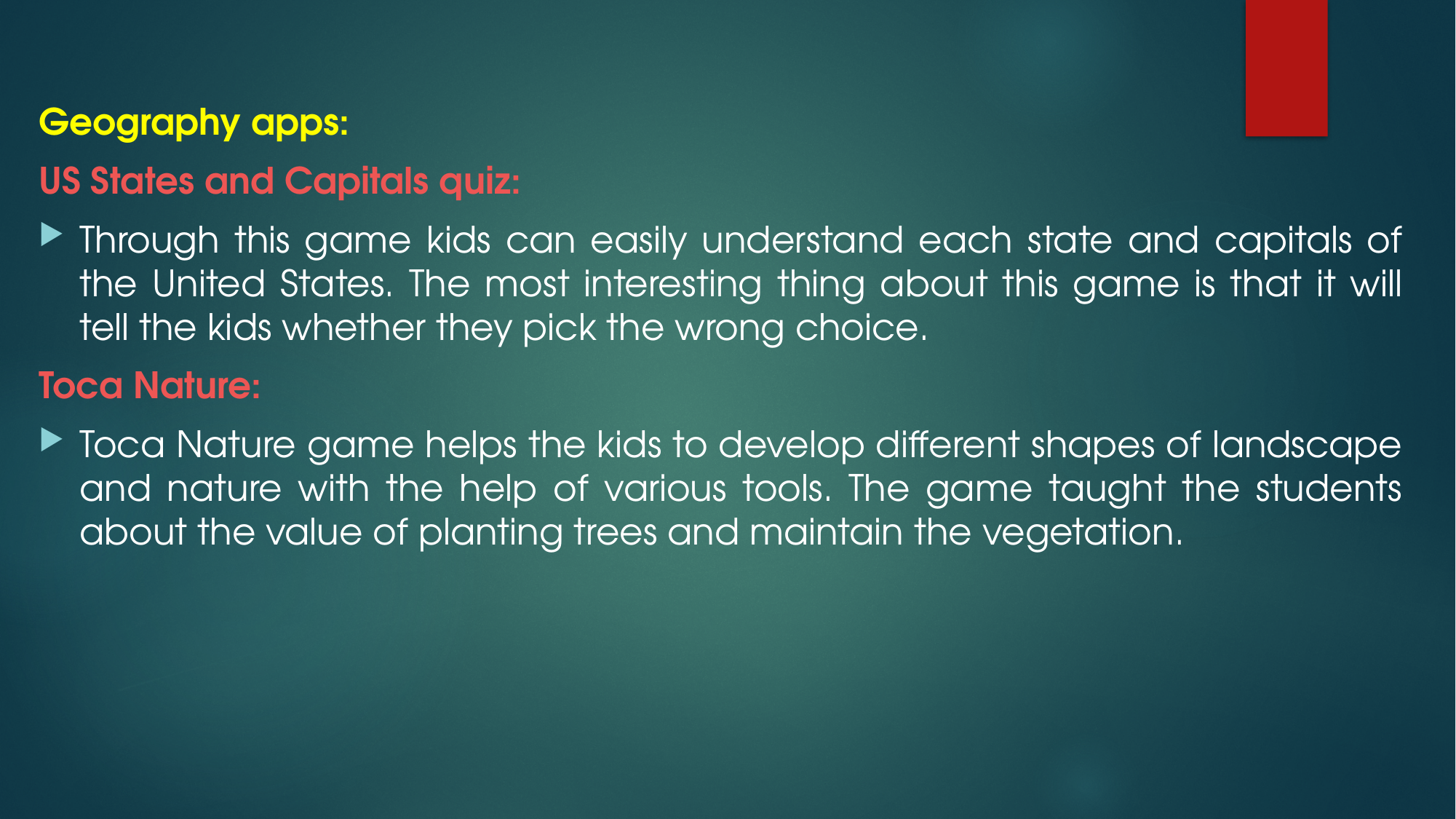

Geography apps:
US States and Capitals quiz:
Through this game kids can easily understand each state and capitals of the United States. The most interesting thing about this game is that it will tell the kids whether they pick the wrong choice.
Toca Nature:
Toca Nature game helps the kids to develop different shapes of landscape and nature with the help of various tools. The game taught the students about the value of planting trees and maintain the vegetation.